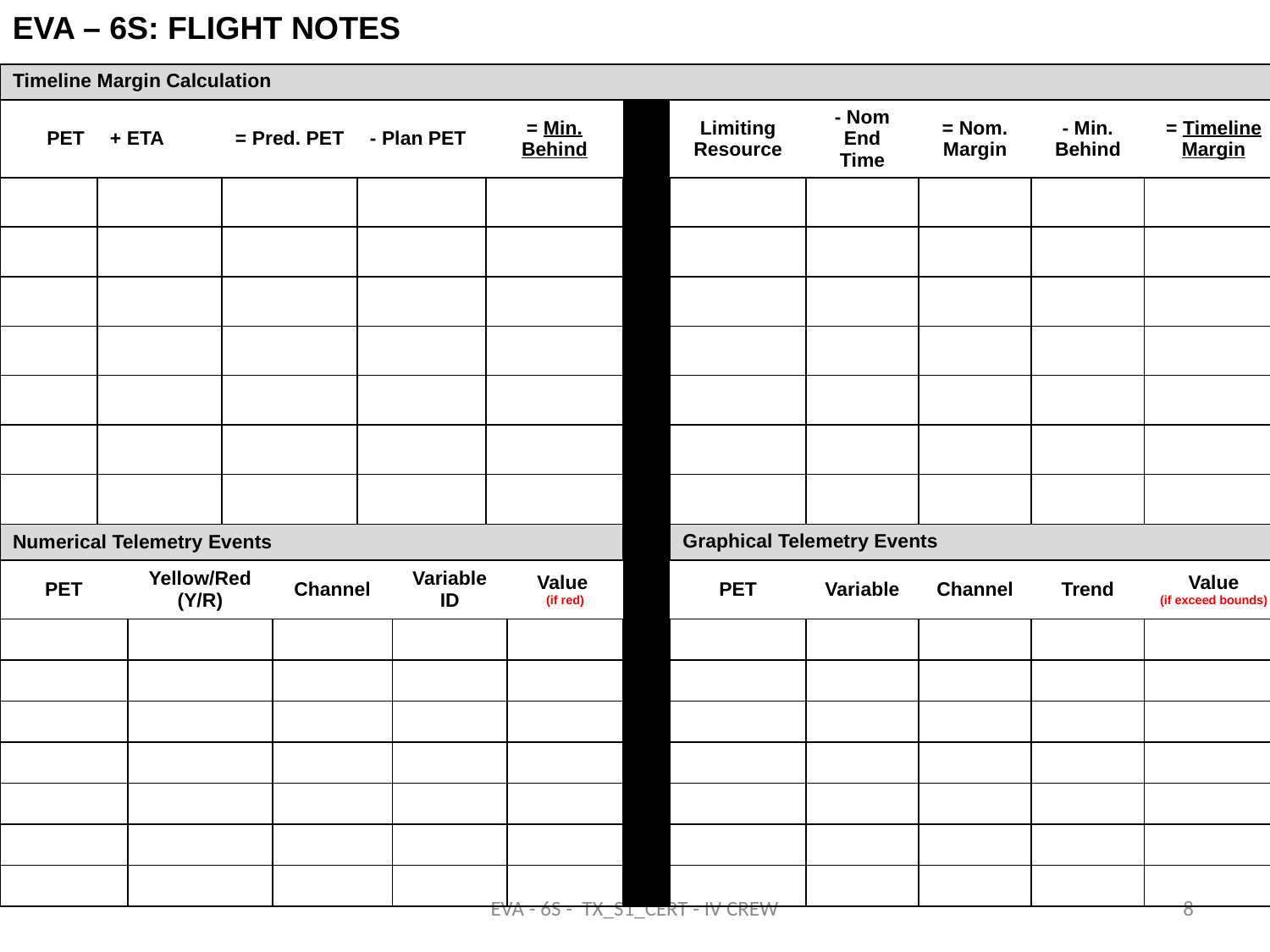

EVA – 6s: FLIGHT NOTES
| Timeline Margin Calculation |  |  |  |  |  |  |  |  |  |  |  |  |  |  |
| --- | --- | --- | --- | --- | --- | --- | --- | --- | --- | --- | --- | --- | --- | --- |
| PET | + ETA |  | = Pred. PET |  | - Plan PET |  | = Min. Behind |  |  | Limiting Resource | - Nom End Time | = Nom. Margin | - Min. Behind | = Timeline Margin |
|  |  |  |  |  |  |  |  |  |  |  |  |  |  |  |
|  |  |  |  |  |  |  |  |  |  |  |  |  |  |  |
|  |  |  |  |  |  |  |  |  |  |  |  |  |  |  |
|  |  |  |  |  |  |  |  |  |  |  |  |  |  |  |
|  |  |  |  |  |  |  |  |  |  |  |  |  |  |  |
|  |  |  |  |  |  |  |  |  |  |  |  |  |  |  |
|  |  |  |  |  |  |  |  |  |  |  |  |  |  |  |
| Numerical Telemetry Events |  |  |  |  |  |  |  |  |  | Graphical Telemetry Events |  |  |  |  |
| PET |  | Yellow/Red (Y/R) |  | Channel |  | Variable ID |  | Value (if red) |  | PET | Variable | Channel | Trend | Value (if exceed bounds) |
|  |  |  |  |  |  |  |  |  |  |  |  |  |  |  |
|  |  |  |  |  |  |  |  |  |  |  |  |  |  |  |
|  |  |  |  |  |  |  |  |  |  |  |  |  |  |  |
|  |  |  |  |  |  |  |  |  |  |  |  |  |  |  |
|  |  |  |  |  |  |  |  |  |  |  |  |  |  |  |
|  |  |  |  |  |  |  |  |  |  |  |  |  |  |  |
|  |  |  |  |  |  |  |  |  |  |  |  |  |  |  |
EVA - 6S -  TX_S1_CERT - IV CREW
8